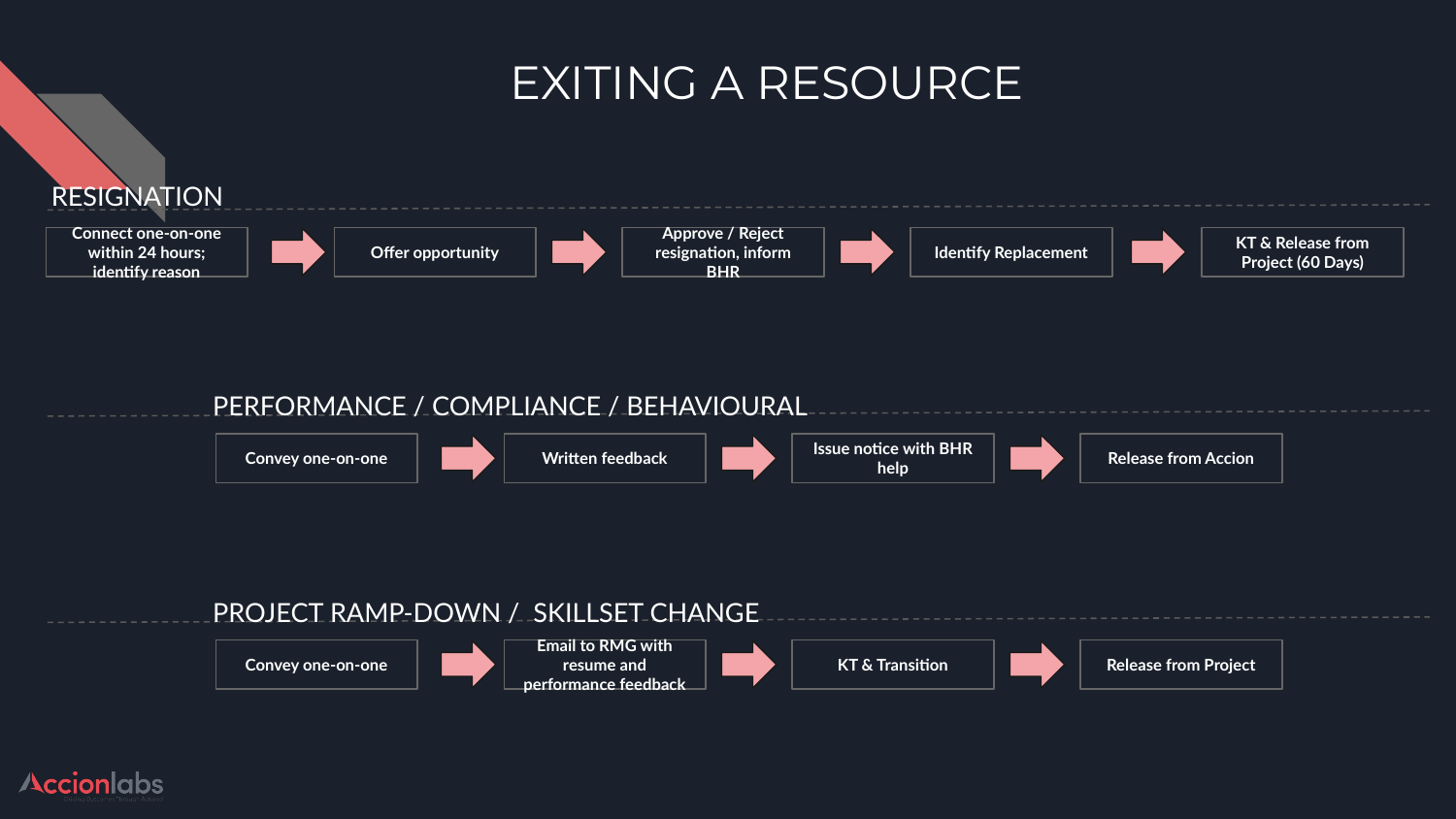

# EXITING A RESOURCE
RESIGNATION
Connect one-on-one within 24 hours; identify reason
Offer opportunity
Approve / Reject resignation, inform BHR
Identify Replacement
KT & Release from Project (60 Days)

PERFORMANCE / COMPLIANCE / BEHAVIOURAL
Convey one-on-one
Written feedback
Issue notice with BHR help
Release from Accion

PROJECT RAMP-DOWN /  SKILLSET CHANGE
Convey one-on-one
Email to RMG with resume and performance feedback
KT & Transition
Release from Project